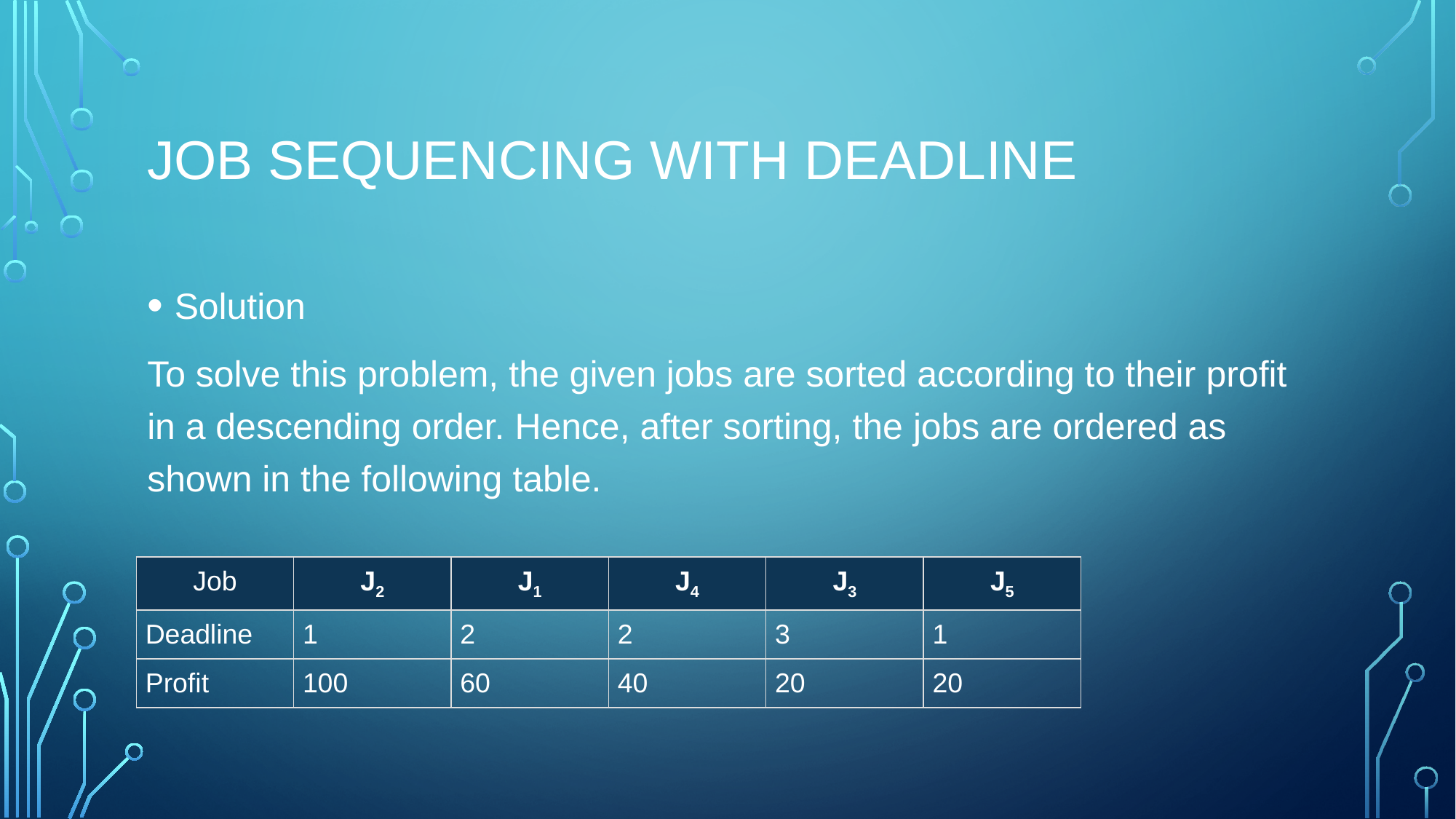

# Job Sequencing with Deadline
Solution
To solve this problem, the given jobs are sorted according to their profit in a descending order. Hence, after sorting, the jobs are ordered as shown in the following table.

| Job | J2 | J1 | J4 | J3 | J5 |
| --- | --- | --- | --- | --- | --- |
| Deadline | 1 | 2 | 2 | 3 | 1 |
| Profit | 100 | 60 | 40 | 20 | 20 |